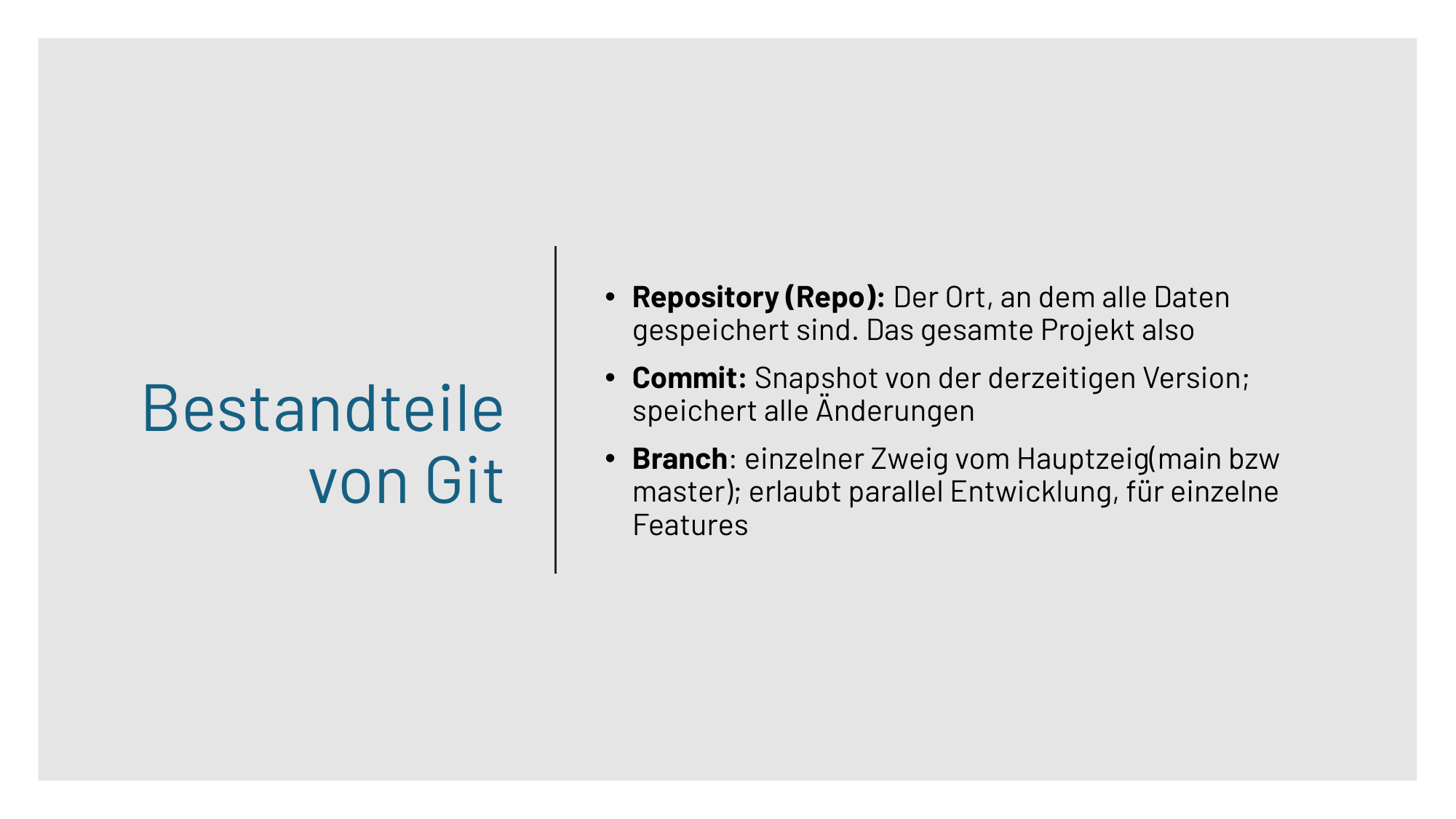

# Bestandteile von Git
Repository (Repo): Der Ort, an dem alle Daten gespeichert sind. Das gesamte Projekt also
Commit: Snapshot von der derzeitigen Version; speichert alle Änderungen
Branch: einzelner Zweig vom Hauptzeig(main bzw master); erlaubt parallel Entwicklung, für einzelne Features